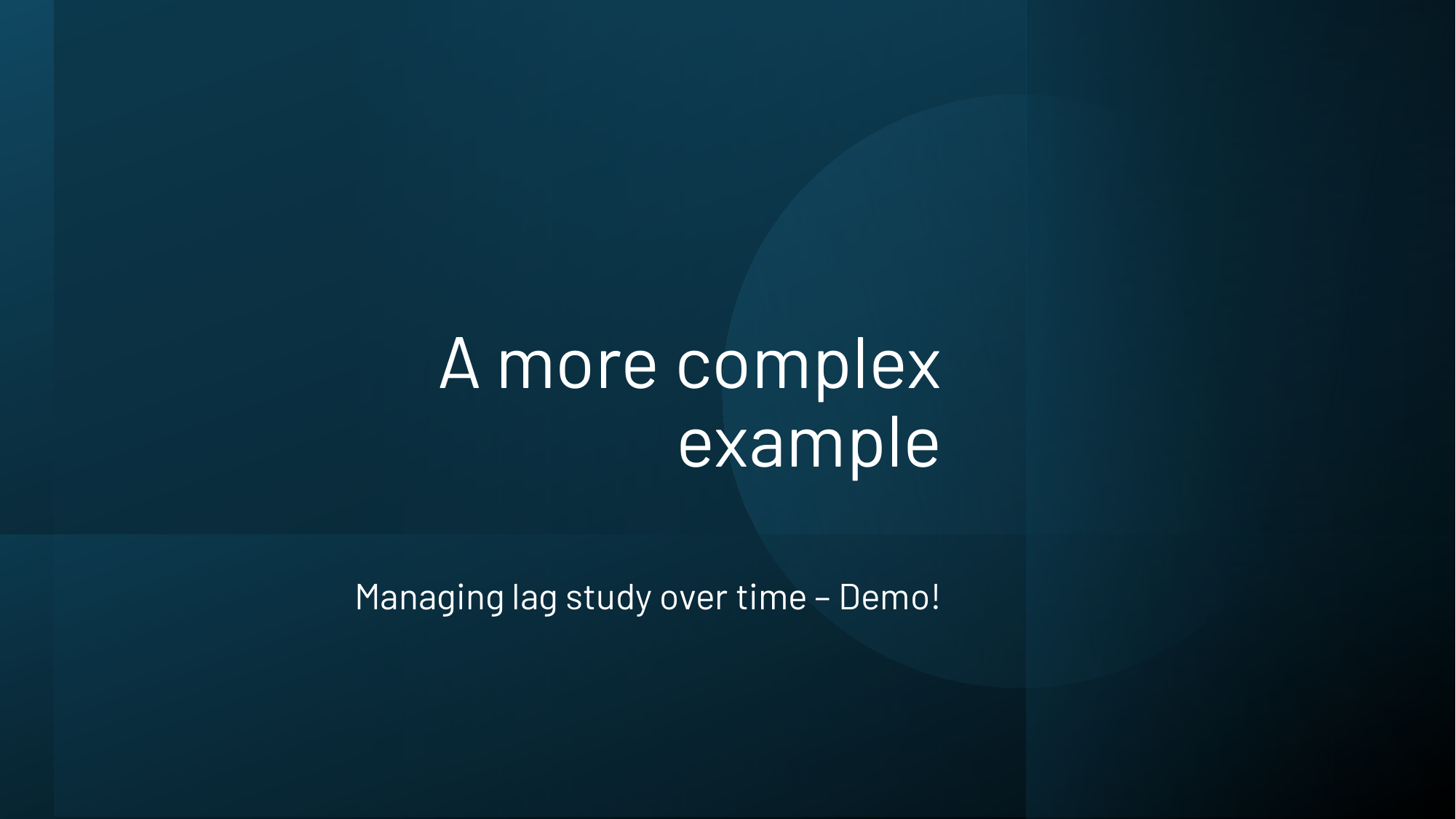

# A more complex example

Managing lag study over time – Demo!